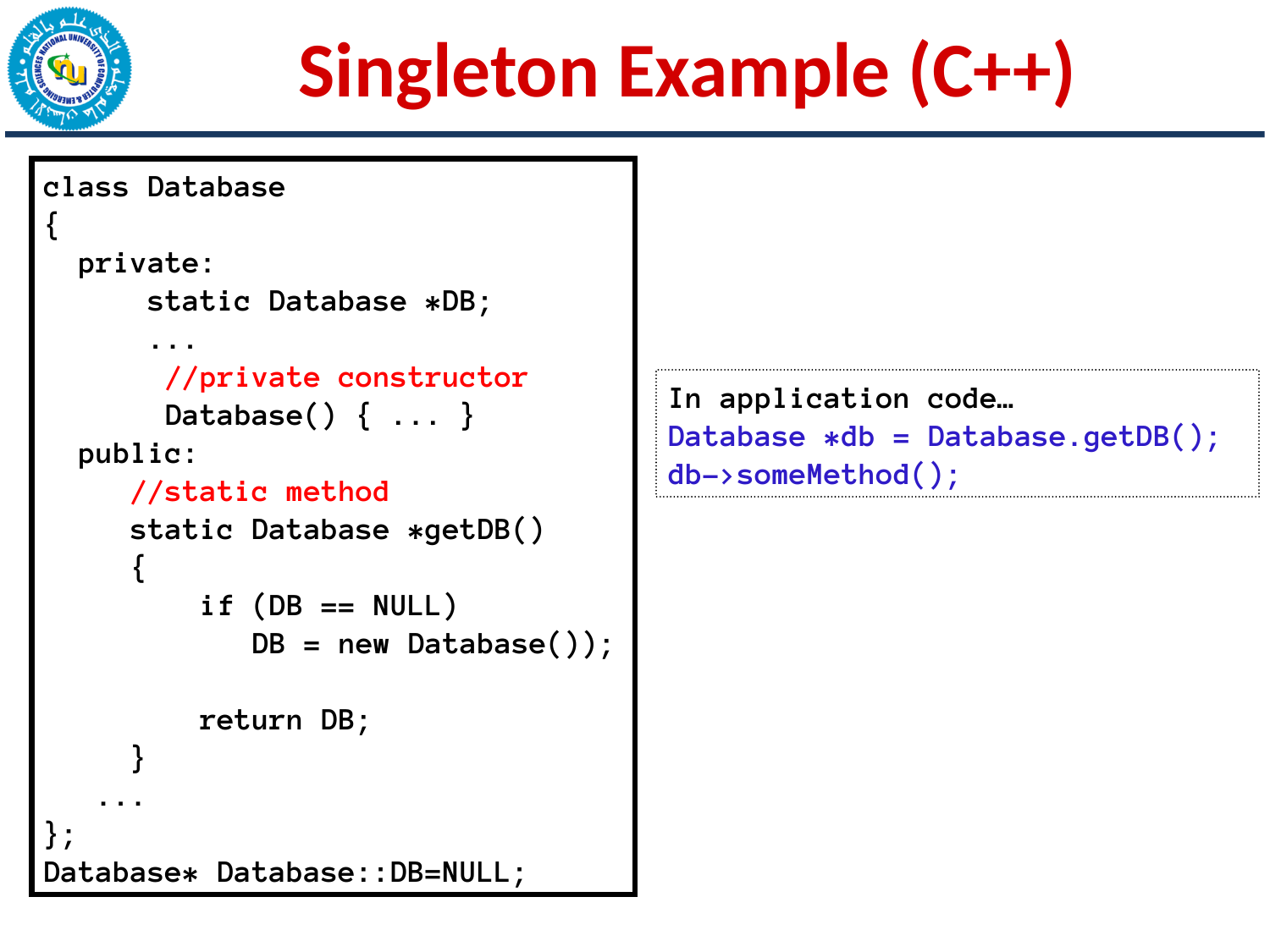

# Singleton Example (C++)

class Database
{
  private:
      static Database *DB;
      ...
       //private constructor
       Database() { ... }
  public:
     //static method
     static Database *getDB()
     {
         if (DB == NULL)
            DB = new Database());

         return DB;
     }
   ...
};
Database* Database::DB=NULL;
In application code…
Database *db = Database.getDB();
db->someMethod();